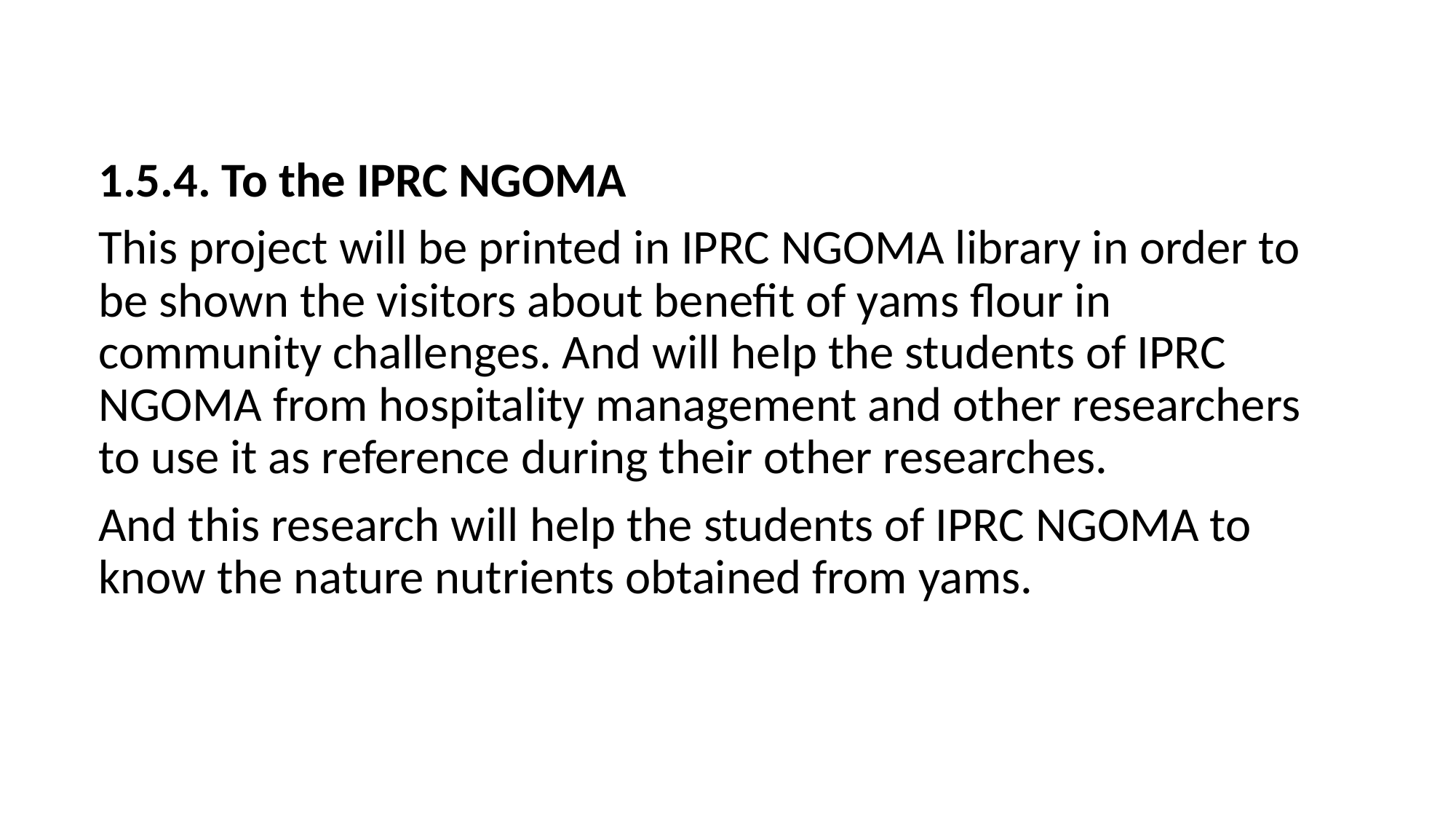

1.5.4. To the IPRC NGOMA
This project will be printed in IPRC NGOMA library in order to be shown the visitors about benefit of yams flour in community challenges. And will help the students of IPRC NGOMA from hospitality management and other researchers to use it as reference during their other researches.
And this research will help the students of IPRC NGOMA to know the nature nutrients obtained from yams.